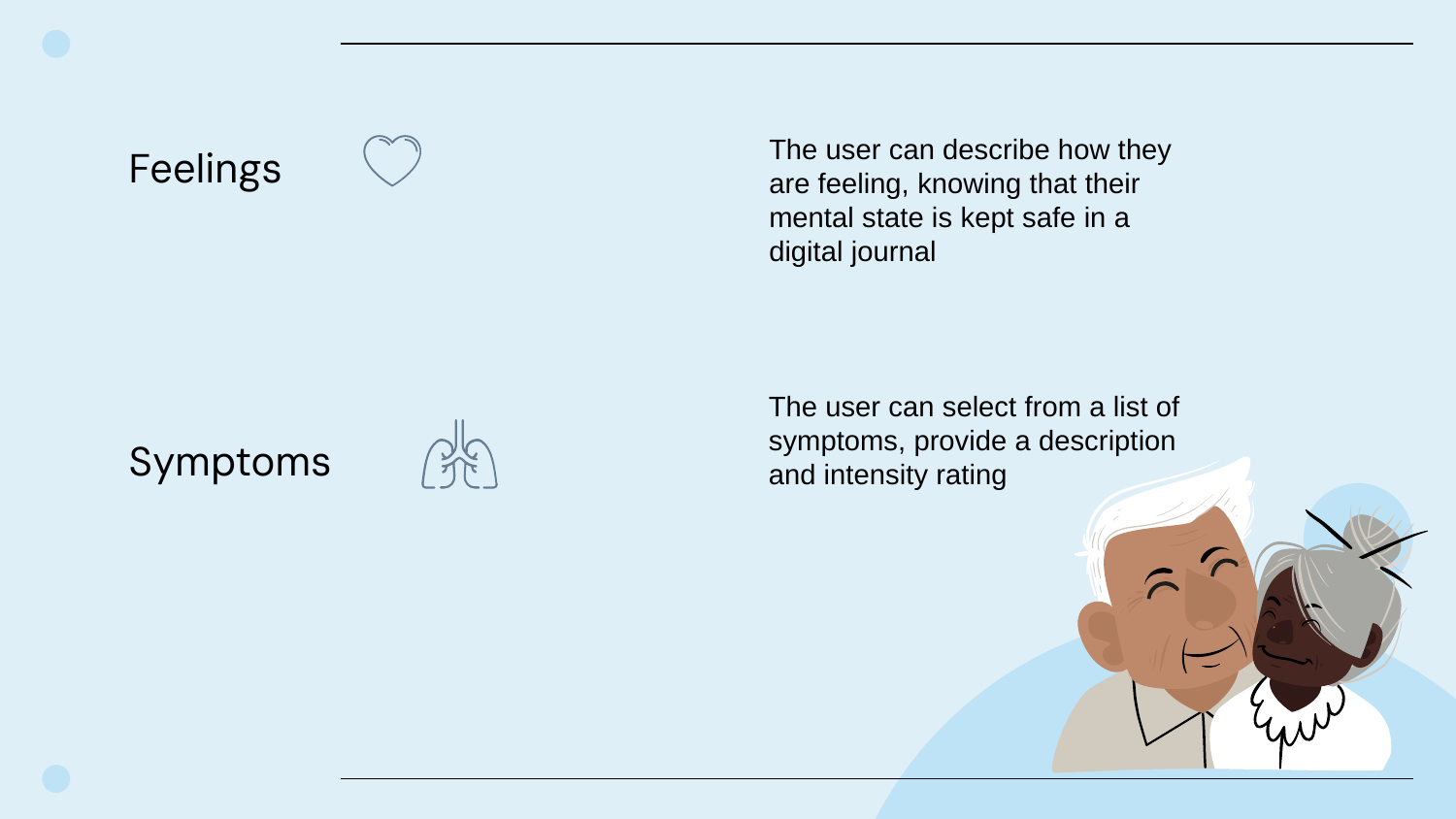

The user can describe how they are feeling, knowing that their mental state is kept safe in a digital journal
Feelings

The user can select from a list of symptoms, provide a description and intensity rating
Symptoms